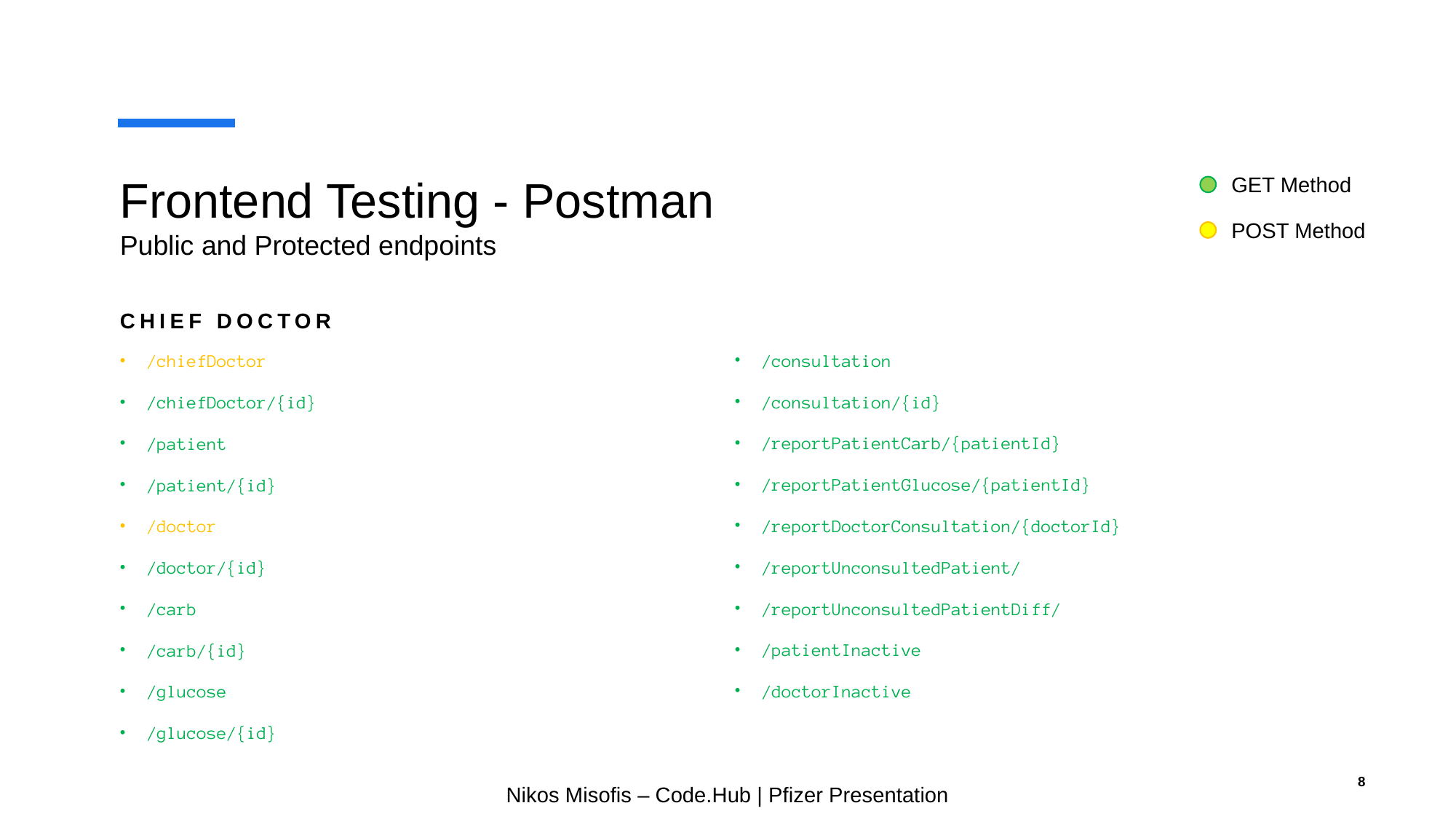

# Frontend Testing - Postman Public and Protected endpoints
GET Method

POST Method

Chief Doctor

/consultation
/consultation/{id}
/reportPatientCarb/{patientId}
/reportPatientGlucose/{patientId}
/reportDoctorConsultation/{doctorId}
/reportUnconsultedPatient/
/reportUnconsultedPatientDiff/
/patientInactive
/doctorInactive
/chiefDoctor
/chiefDoctor/{id}
/patient
/patient/{id}
/doctor
/doctor/{id}
/carb
/carb/{id}
/glucose
/glucose/{id}
8
Nikos Misofis – Code.Hub | Pfizer Presentation